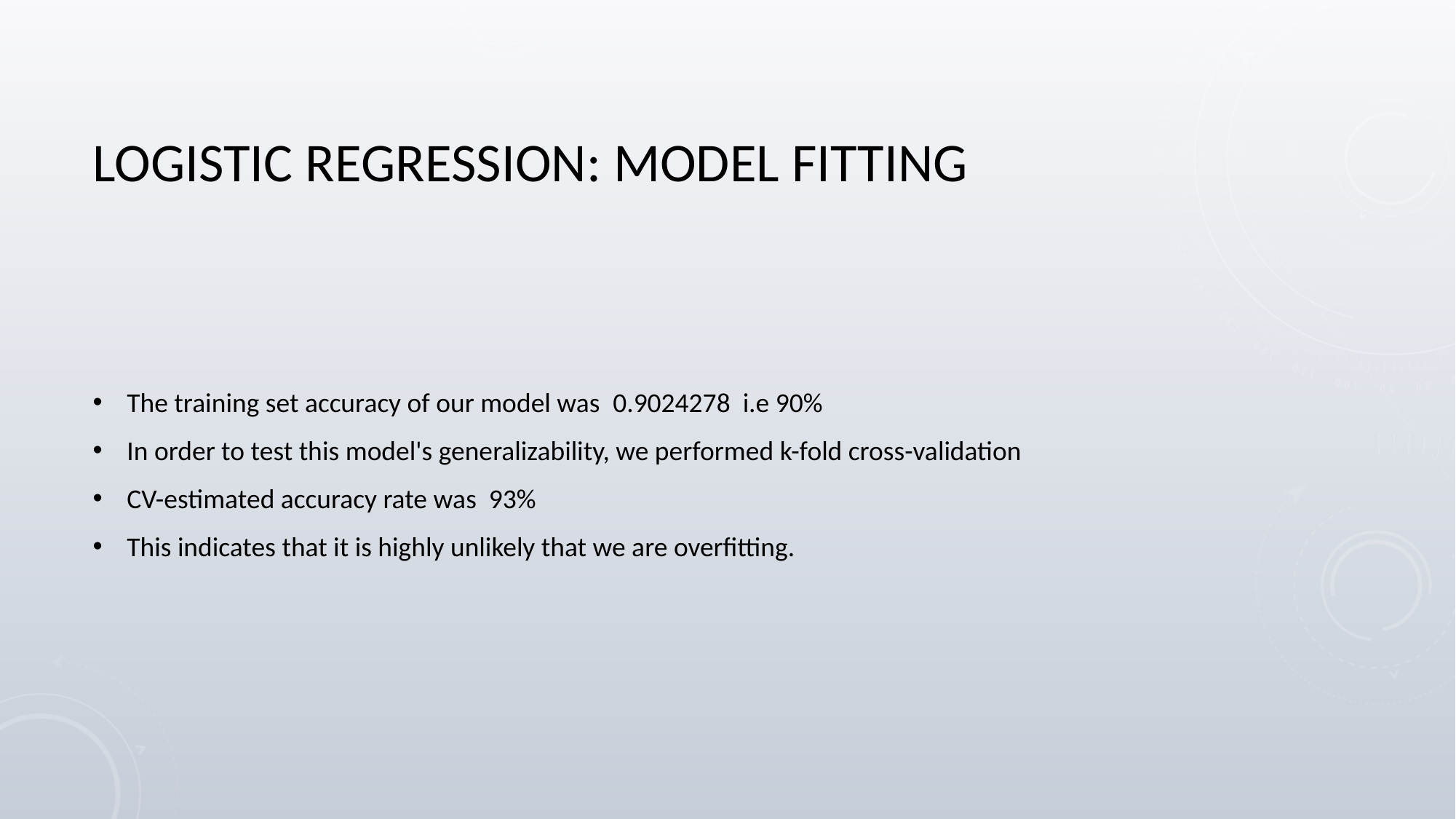

# Logistic regression: model fitting
The training set accuracy of our model was  0.9024278  i.e 90%
In order to test this model's generalizability, we performed k-fold cross-validation
CV-estimated accuracy rate was  93%
This indicates that it is highly unlikely that we are overfitting.